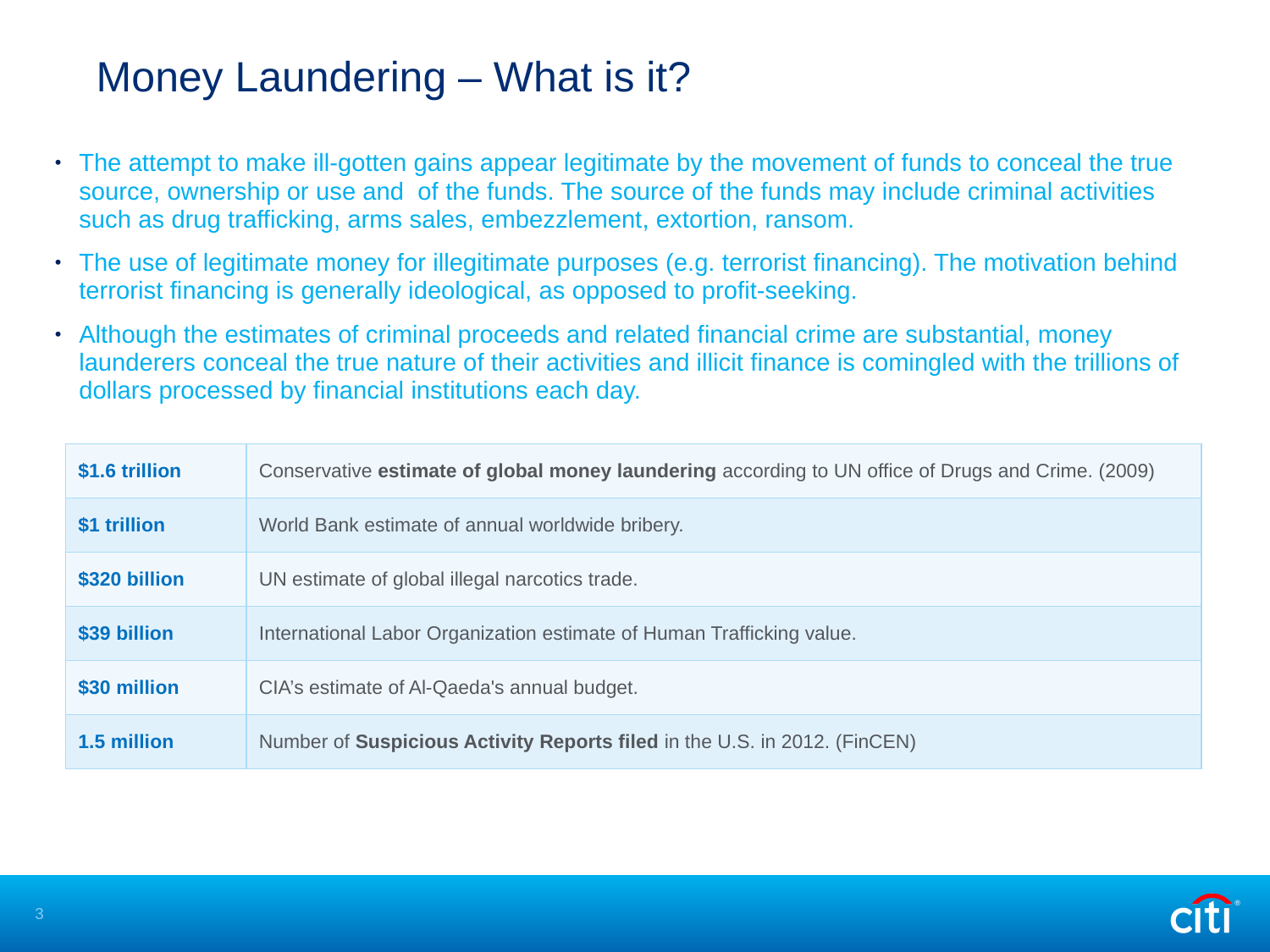

Money Laundering – What is it?
The attempt to make ill-gotten gains appear legitimate by the movement of funds to conceal the true source, ownership or use and  of the funds. The source of the funds may include criminal activities  such as drug trafficking, arms sales, embezzlement, extortion, ransom.
The use of legitimate money for illegitimate purposes (e.g. terrorist financing). The motivation behind terrorist financing is generally ideological, as opposed to profit-seeking.
Although the estimates of criminal proceeds and related financial crime are substantial, money launderers conceal the true nature of their activities and illicit finance is comingled with the trillions of dollars processed by financial institutions each day.

| $1.6 trillion | Conservative estimate of global money laundering according to UN office of Drugs and Crime. (2009) |
| --- | --- |
| $1 trillion | World Bank estimate of annual worldwide bribery. |
| $320 billion | UN estimate of global illegal narcotics trade. |
| $39 billion | International Labor Organization estimate of Human Trafficking value. |
| $30 million | CIA’s estimate of Al-Qaeda's annual budget. |
| 1.5 million | Number of Suspicious Activity Reports filed in the U.S. in 2012. (FinCEN) |
3